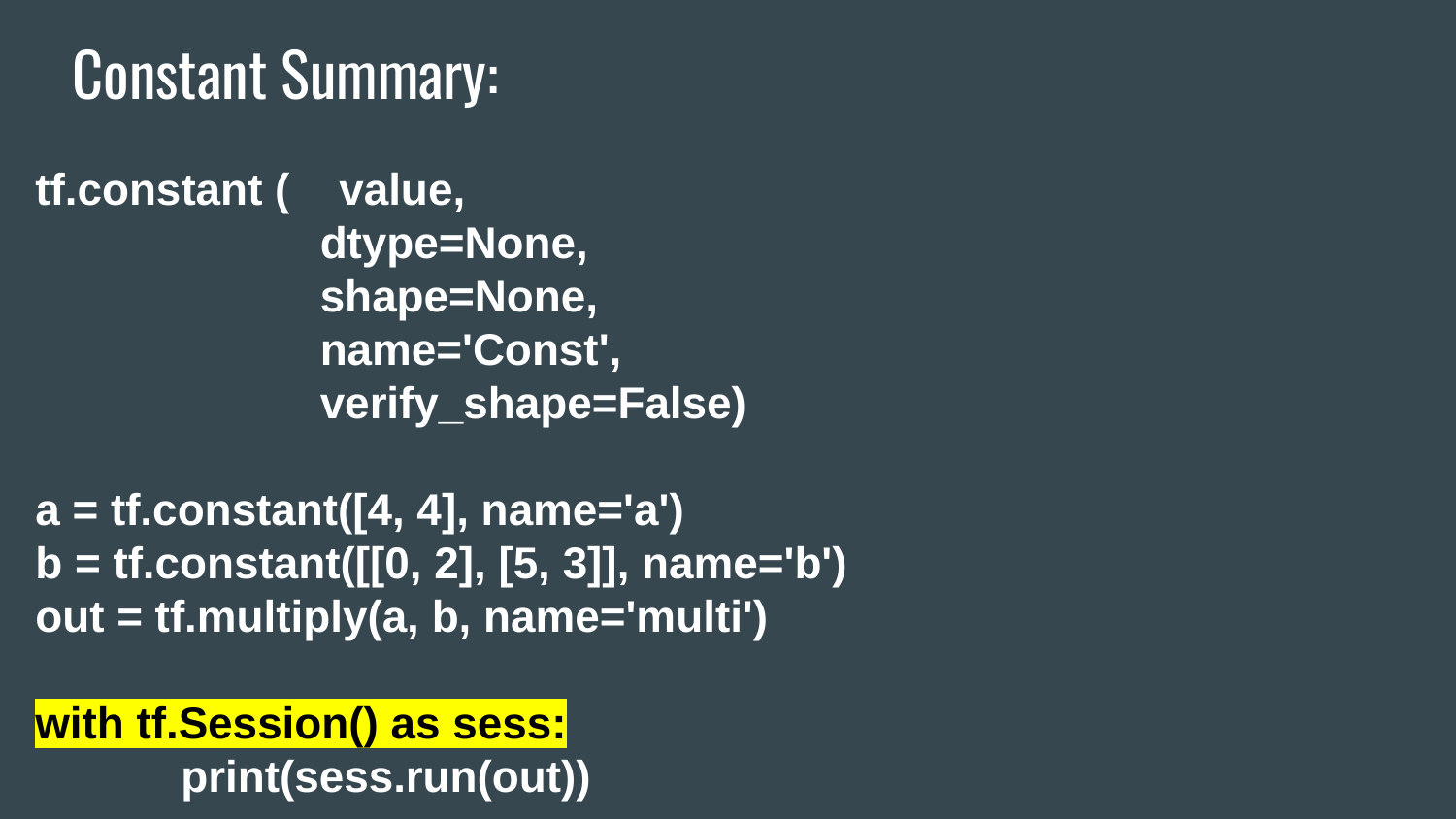

# Constant Summary:
tf.constant (    value,
                       dtype=None,
                       shape=None,
                       name='Const',
                       verify_shape=False)

a = tf.constant([4, 4], name='a')
b = tf.constant([[0, 2], [5, 3]], name='b')
out = tf.multiply(a, b, name='multi')

with tf.Session() as sess:
	print(sess.run(out))